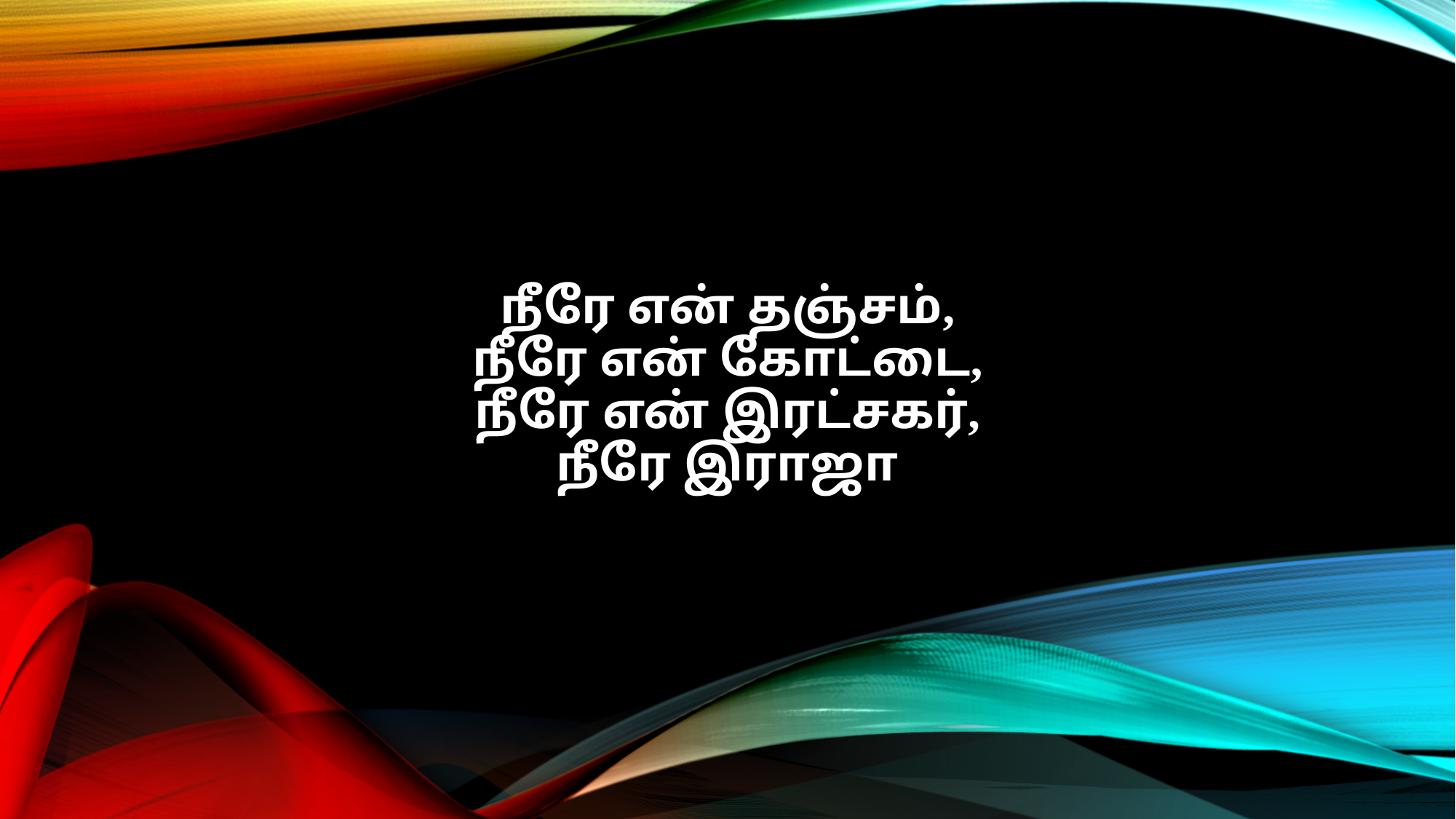

நீரே என் தஞ்சம்,
நீரே என் கோட்டை,
நீரே என் இரட்சகர்,
நீரே இராஜா